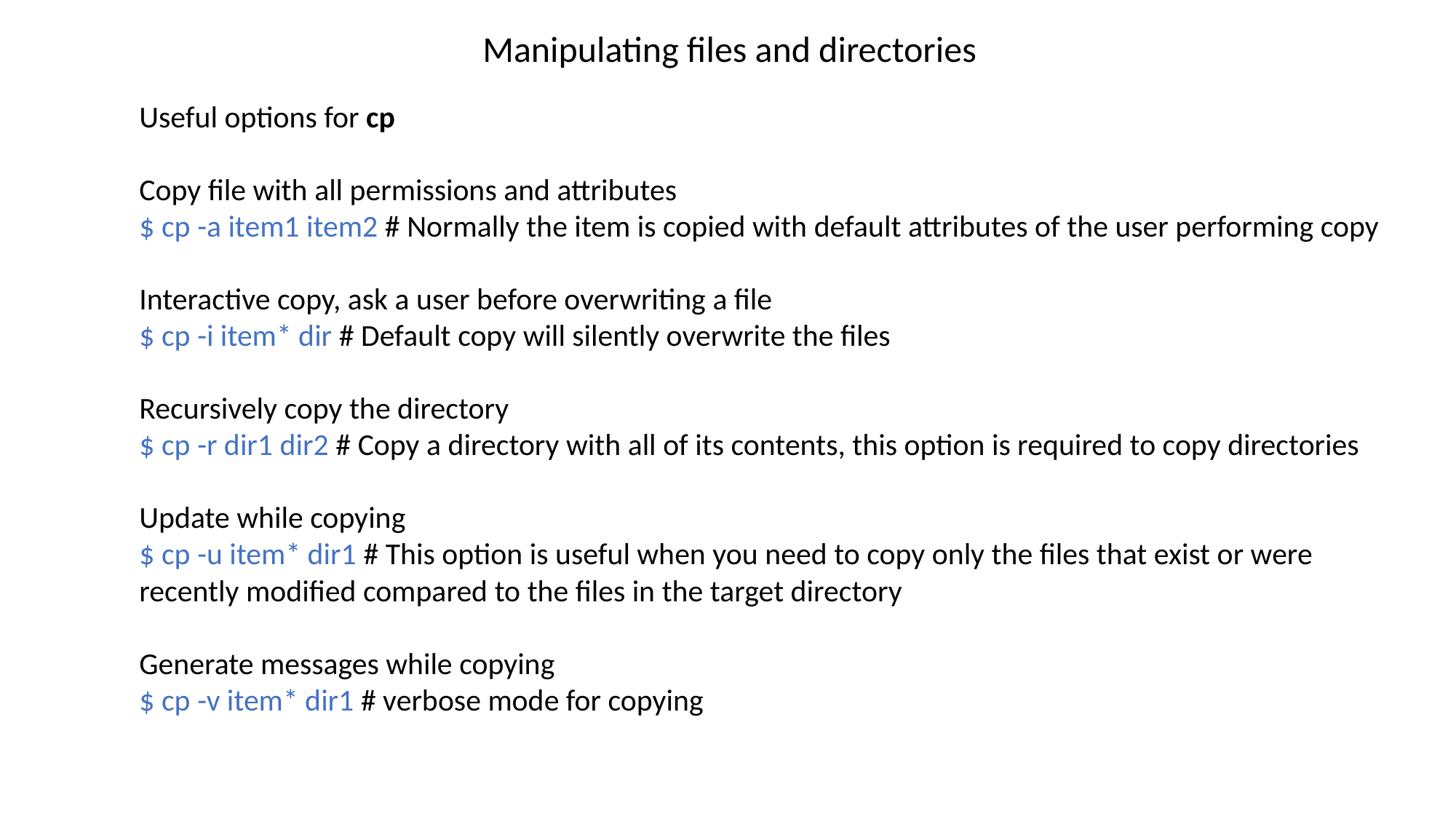

Manipulating files and directories

Useful options for cp

Copy file with all permissions and attributes
$ cp -a item1 item2 # Normally the item is copied with default attributes of the user performing copy

Interactive copy, ask a user before overwriting a file
$ cp -i item* dir # Default copy will silently overwrite the files

Recursively copy the directory
$ cp -r dir1 dir2 # Copy a directory with all of its contents, this option is required to copy directories

Update while copying
$ cp -u item* dir1 # This option is useful when you need to copy only the files that exist or were recently modified compared to the files in the target directory

Generate messages while copying
$ cp -v item* dir1 # verbose mode for copying